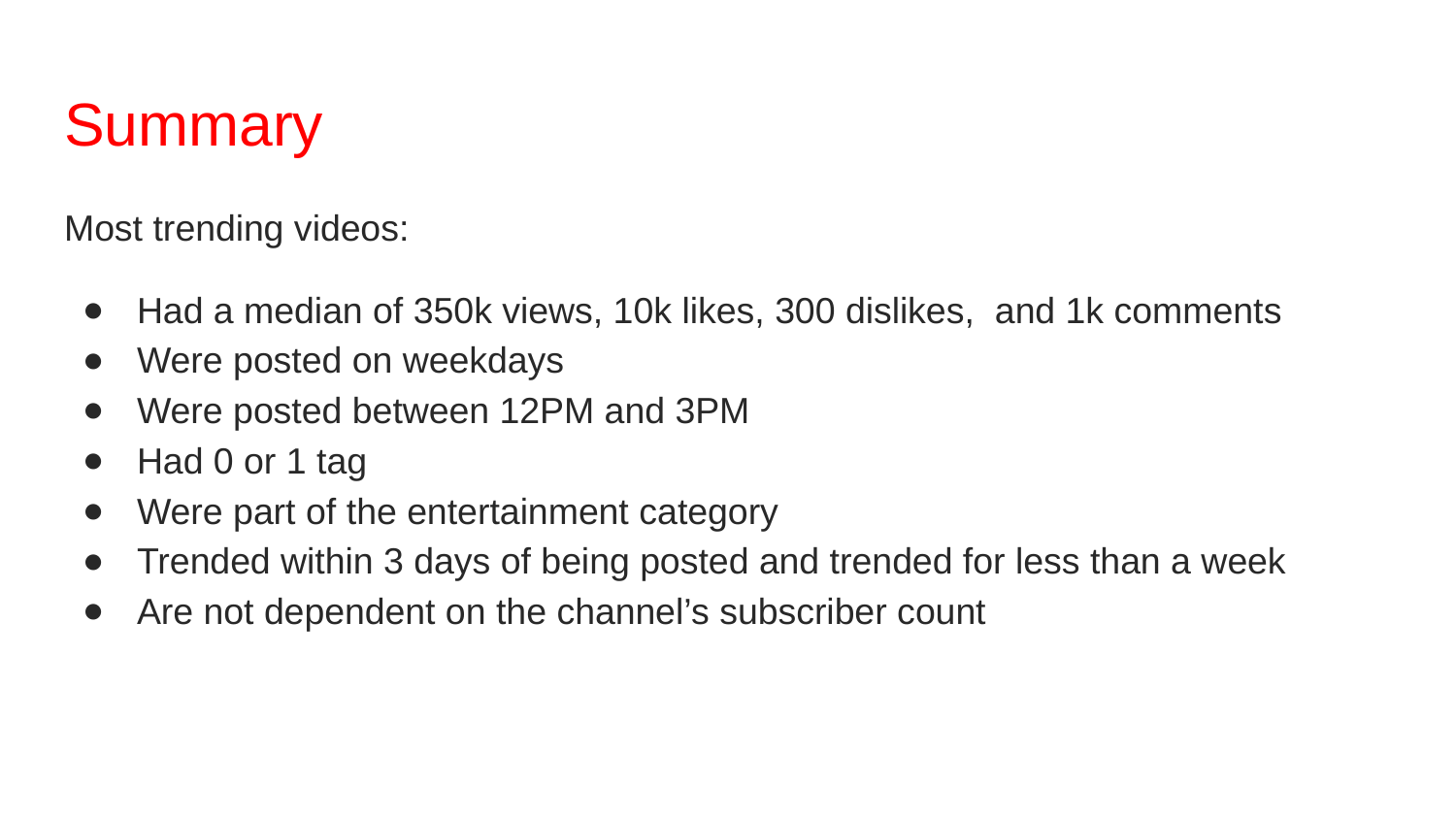

# Summary
Most trending videos:
Had a median of 350k views, 10k likes, 300 dislikes,  and 1k comments
Were posted on weekdays
Were posted between 12PM and 3PM
Had 0 or 1 tag
Were part of the entertainment category
Trended within 3 days of being posted and trended for less than a week
Are not dependent on the channel’s subscriber count